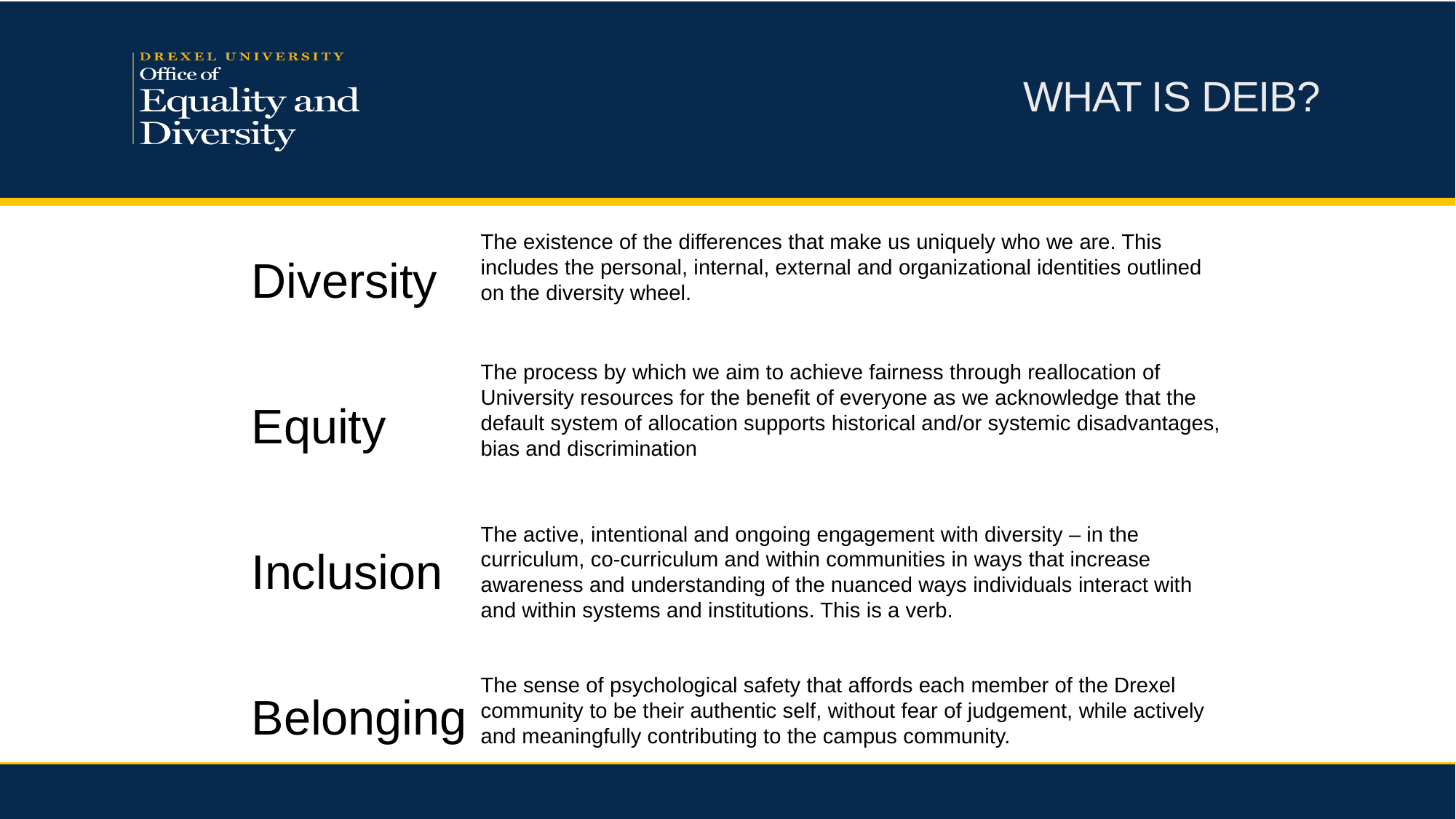

# WHAT IS DEIB?
The existence of the differences that make us uniquely who we are. This includes the personal, internal, external and organizational identities outlined on the diversity wheel.
The process by which we aim to achieve fairness through reallocation of University resources for the benefit of everyone as we acknowledge that the default system of allocation supports historical and/or systemic disadvantages, bias and discrimination
Diversity
Equity
Inclusion
Belonging

The active, intentional and ongoing engagement with diversity – in the curriculum, co-curriculum and within communities in ways that increase awareness and understanding of the nuanced ways individuals interact with and within systems and institutions. This is a verb.
The sense of psychological safety that affords each member of the Drexel community to be their authentic self, without fear of judgement, while actively and meaningfully contributing to the campus community.